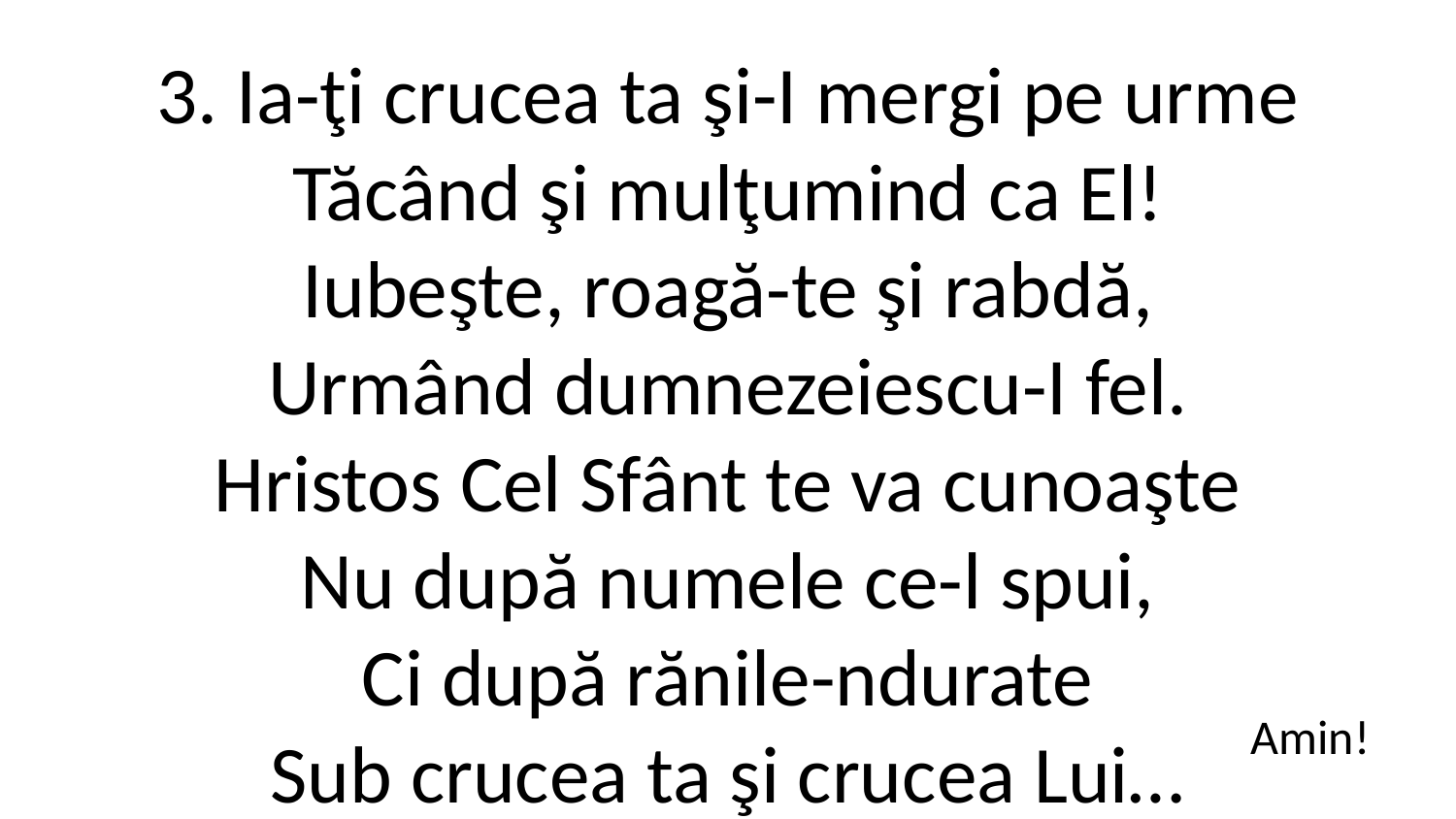

3. Ia-ţi crucea ta şi-I mergi pe urme
Tăcând şi mulţumind ca El!
Iubeşte, roagă-te şi rabdă,
Urmând dumnezeiescu-I fel.
Hristos Cel Sfânt te va cunoaşte
Nu după numele ce-l spui,
Ci după rănile-ndurate
Sub crucea ta şi crucea Lui…

Amin!